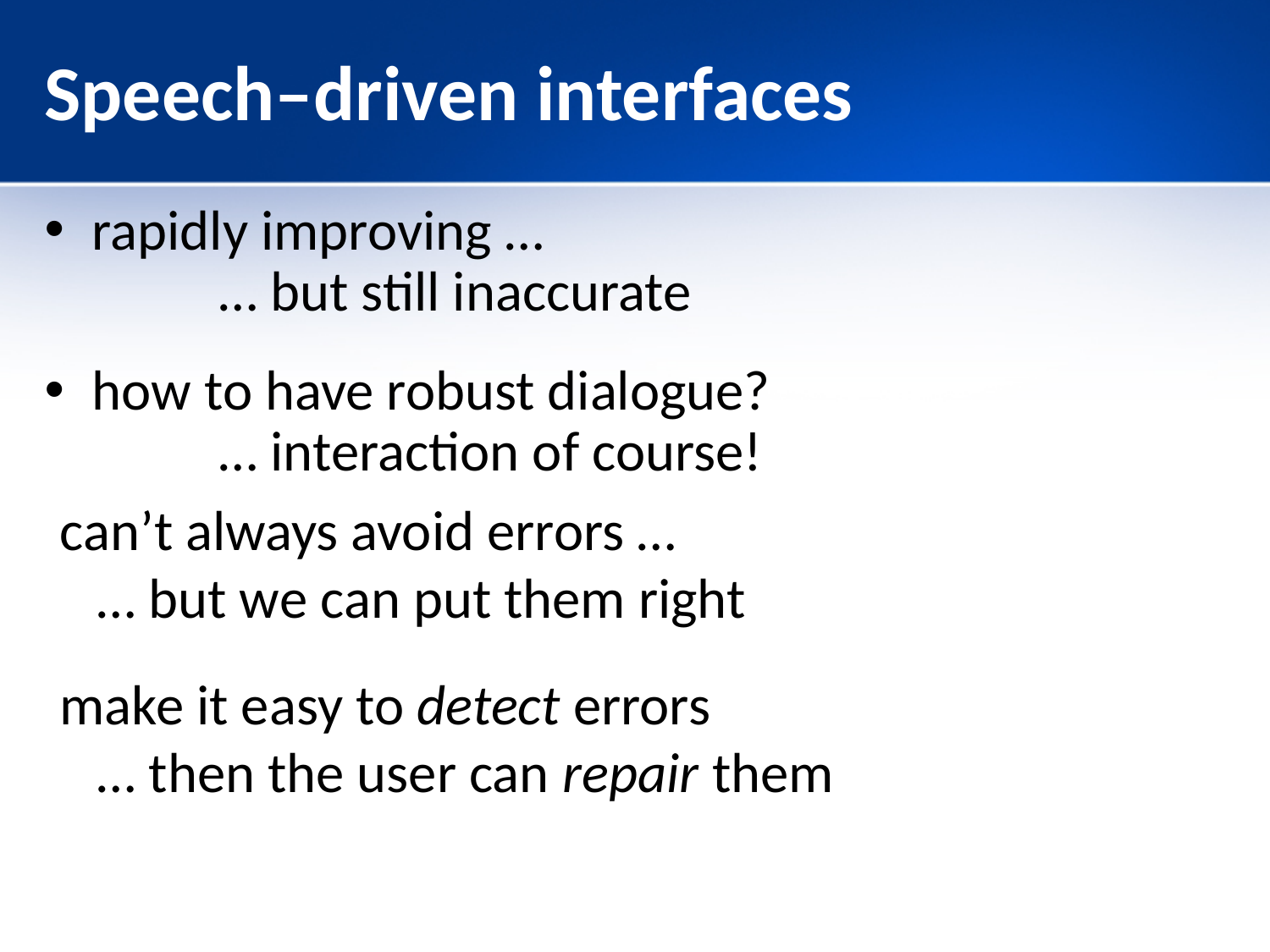

# Speech–driven interfaces
rapidly improving …
	… but still inaccurate

how to have robust dialogue?
	… interaction of course!
can’t always avoid errors …
	… but we can put them right

make it easy to detect errors
	… then the user can repair them